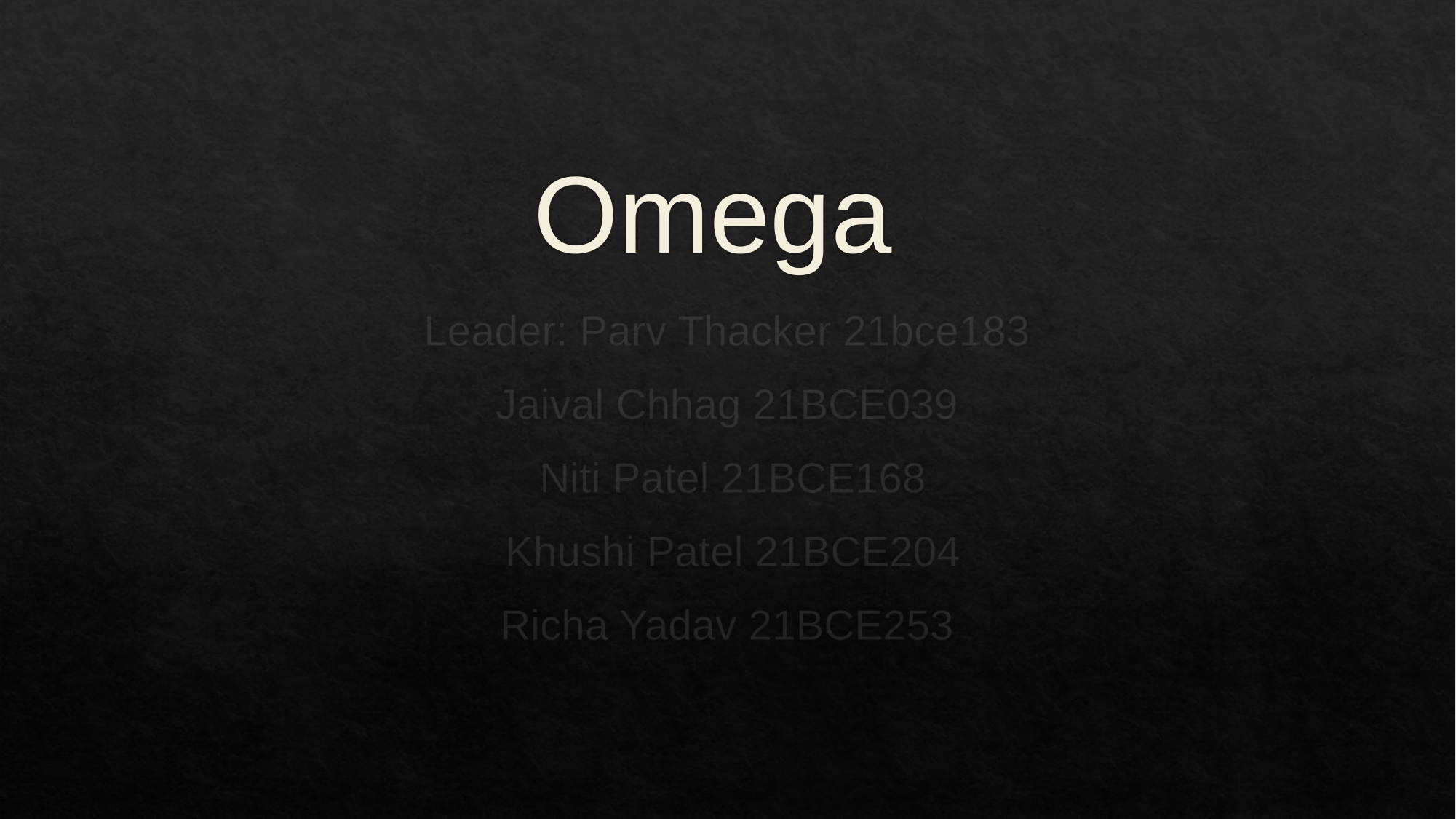

# Omega
Leader: Parv Thacker 21bce183
Jaival Chhag 21BCE039
 Niti Patel 21BCE168
 Khushi Patel 21BCE204
Richa Yadav 21BCE253